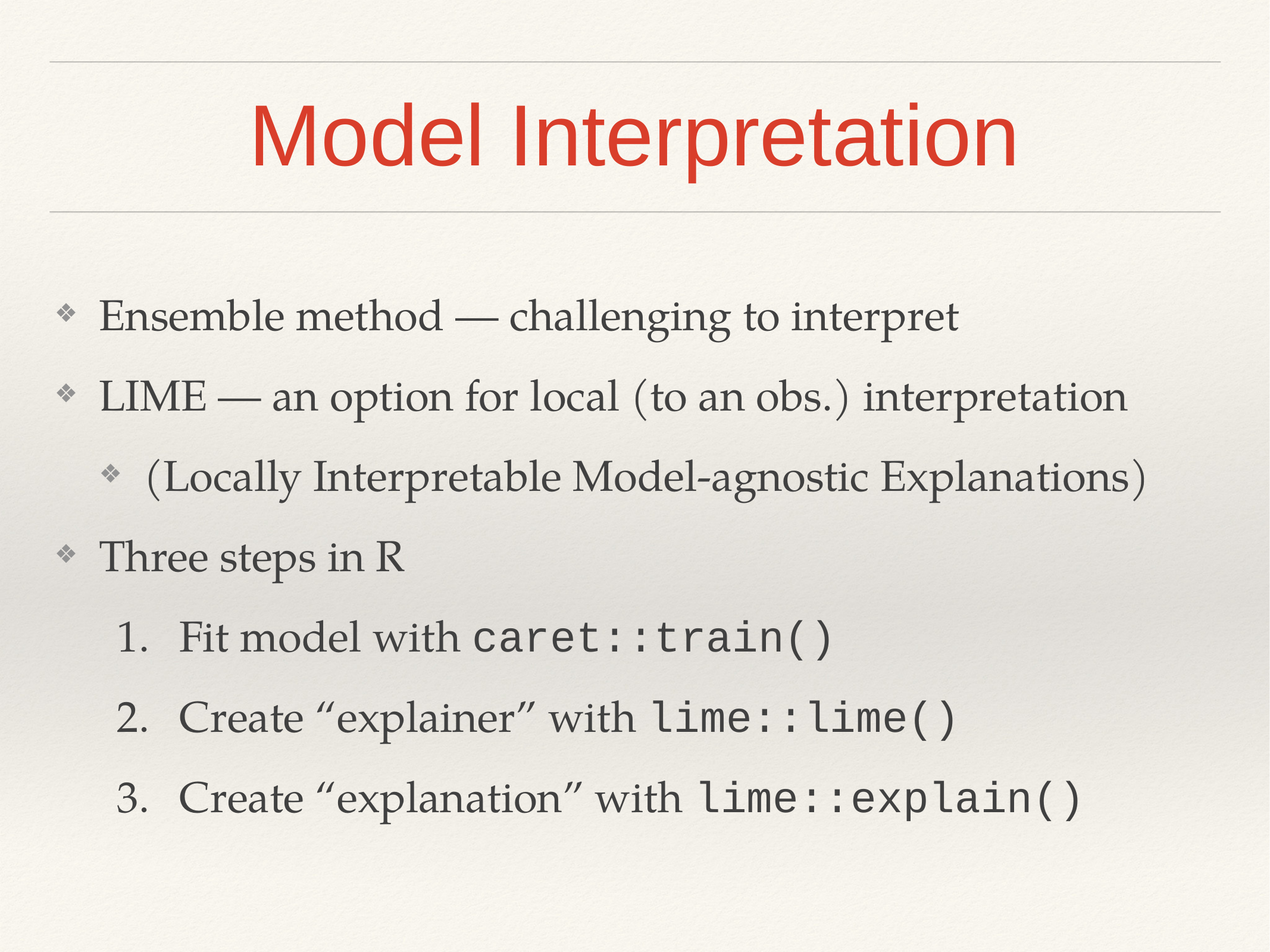

# Model Interpretation
Ensemble method — challenging to interpret
LIME — an option for local (to an obs.) interpretation
(Locally Interpretable Model-agnostic Explanations)
Three steps in R
Fit model with caret::train()
Create “explainer” with lime::lime()
Create “explanation” with lime::explain()